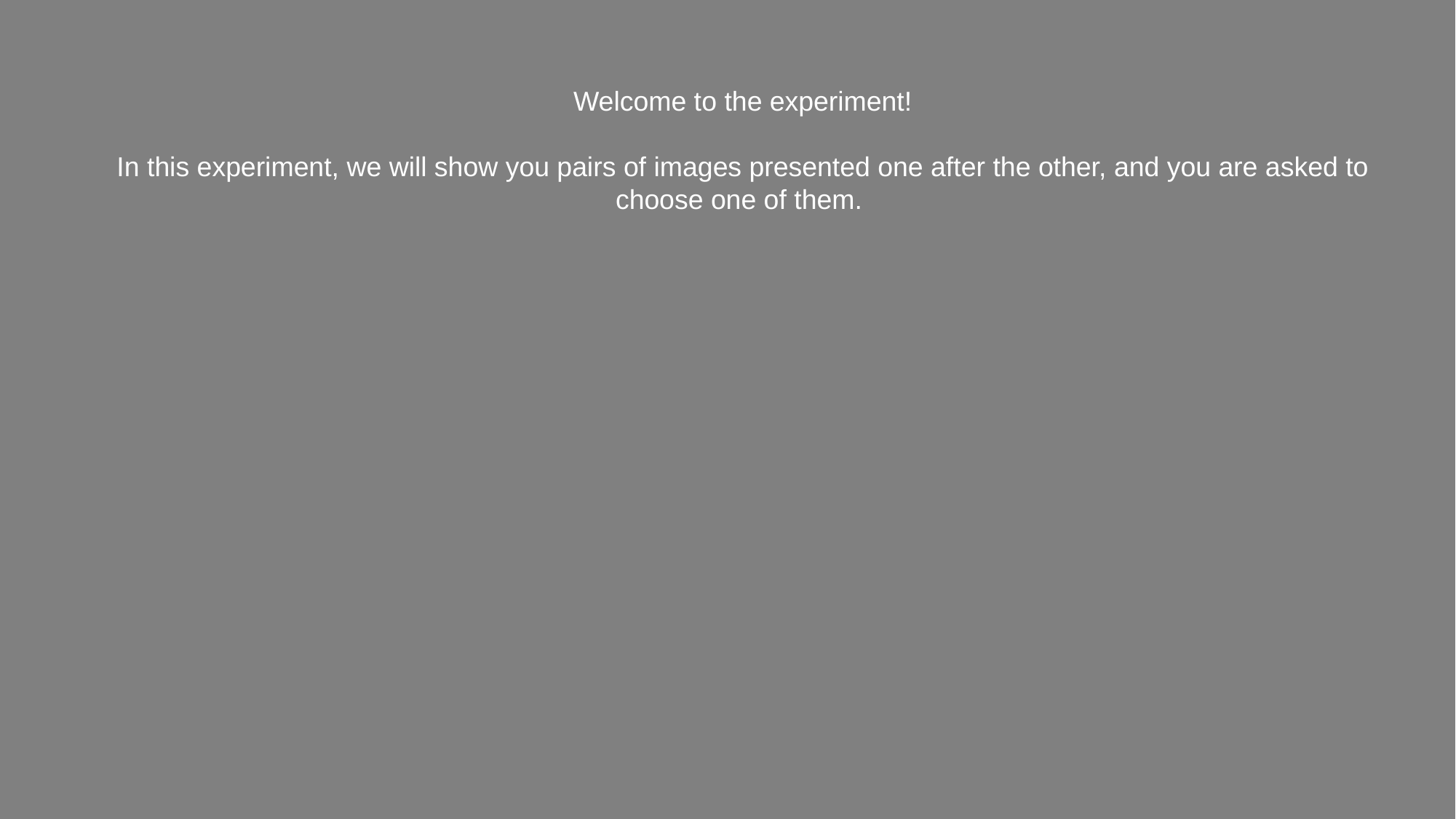

Welcome to the experiment!

In this experiment, we will show you pairs of images presented one after the other, and you are asked to choose one of them.

The two images will appear one after the other.
 When you see a ”+” sign on the screen, you may enter either the “D” or “K” keys to make a decision.